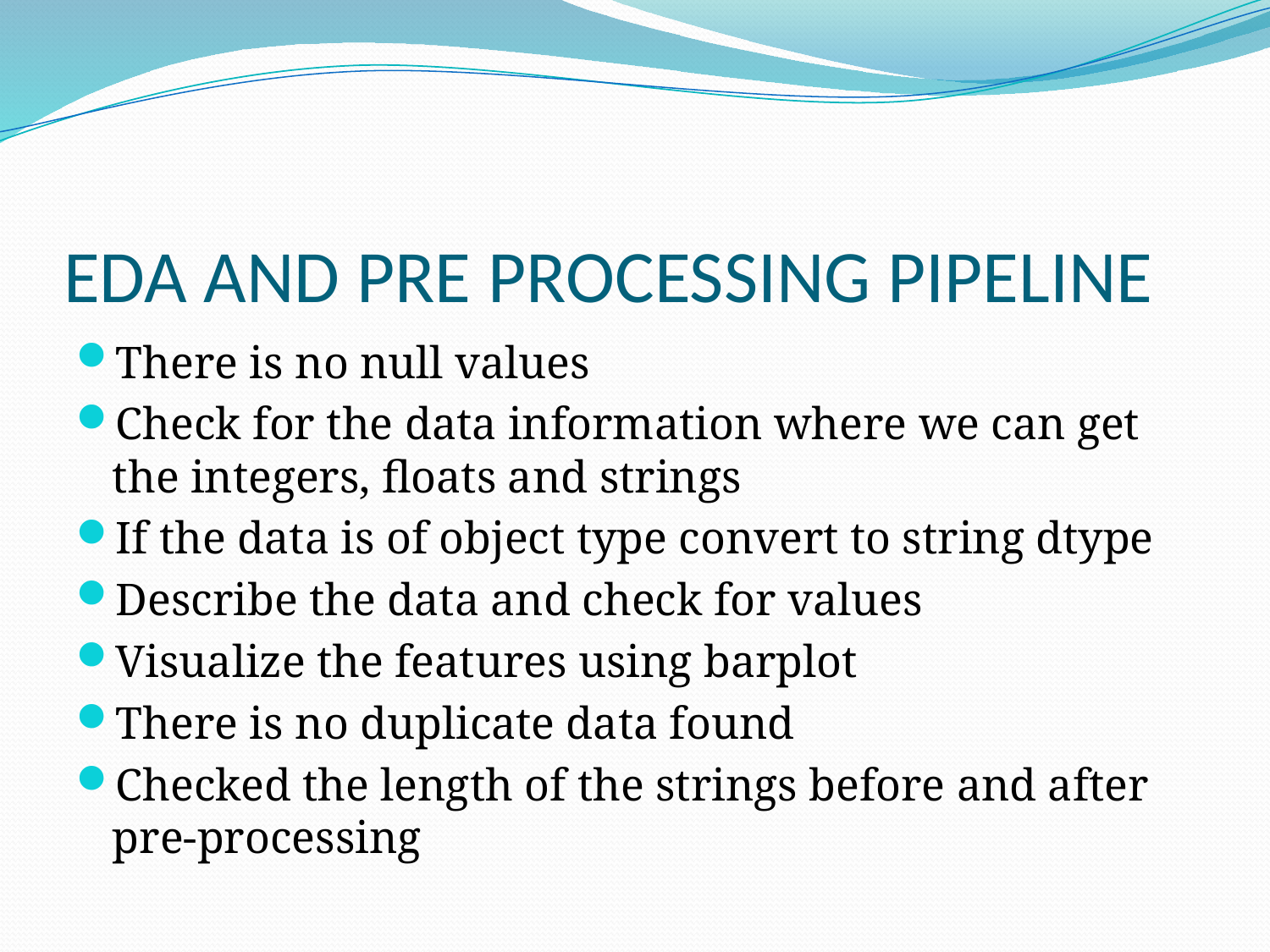

# EDA AND PRE PROCESSING PIPELINE
There is no null values
Check for the data information where we can get the integers, floats and strings
If the data is of object type convert to string dtype
Describe the data and check for values
Visualize the features using barplot
There is no duplicate data found
Checked the length of the strings before and after pre-processing